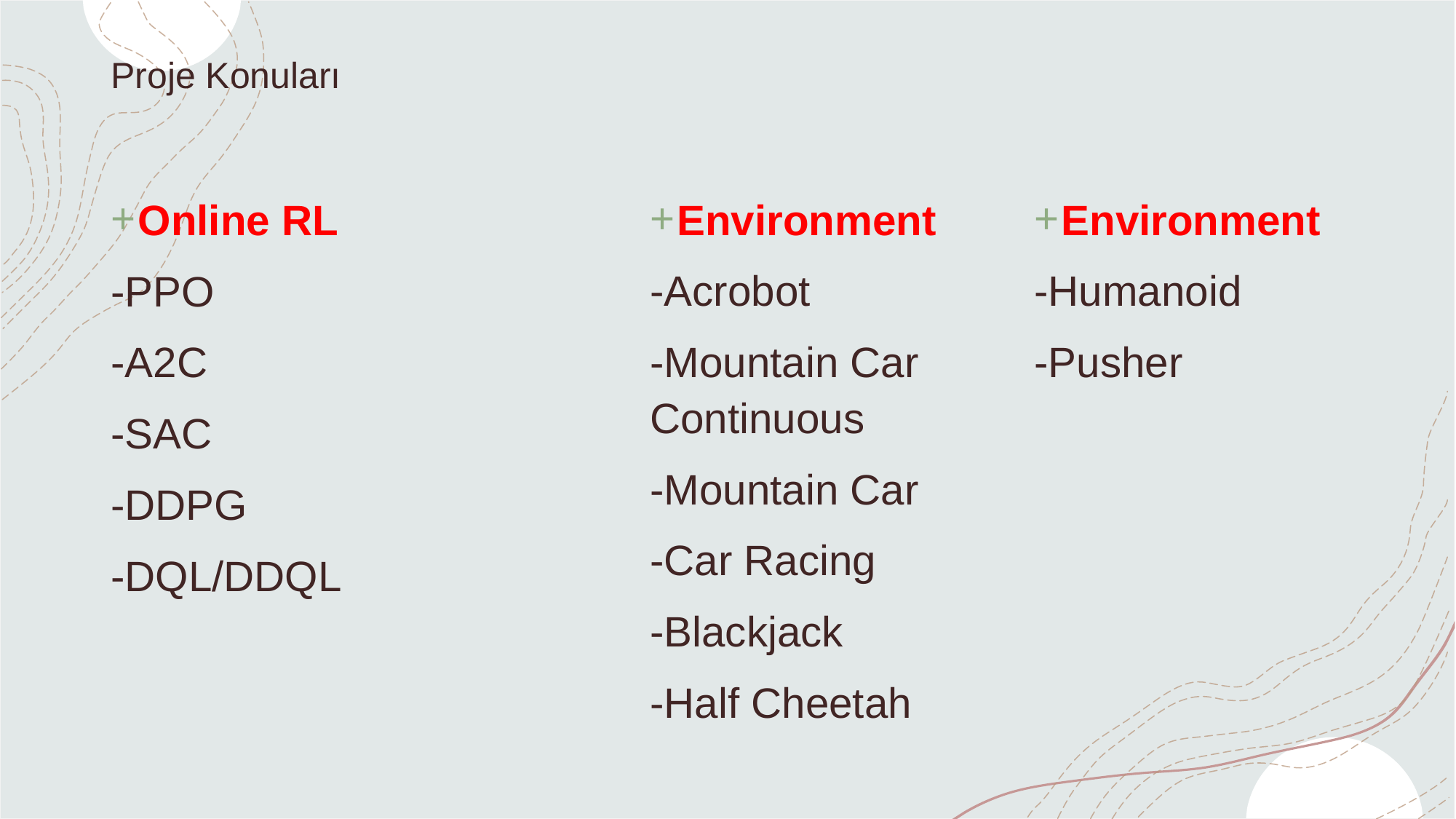

# Proje Konuları
Environment
-Humanoid
-Pusher

Environment
-Acrobot
-Mountain Car Continuous
-Mountain Car
-Car Racing
-Blackjack
-Half Cheetah
Online RL
-PPO
-A2C
-SAC
-DDPG
-DQL/DDQL